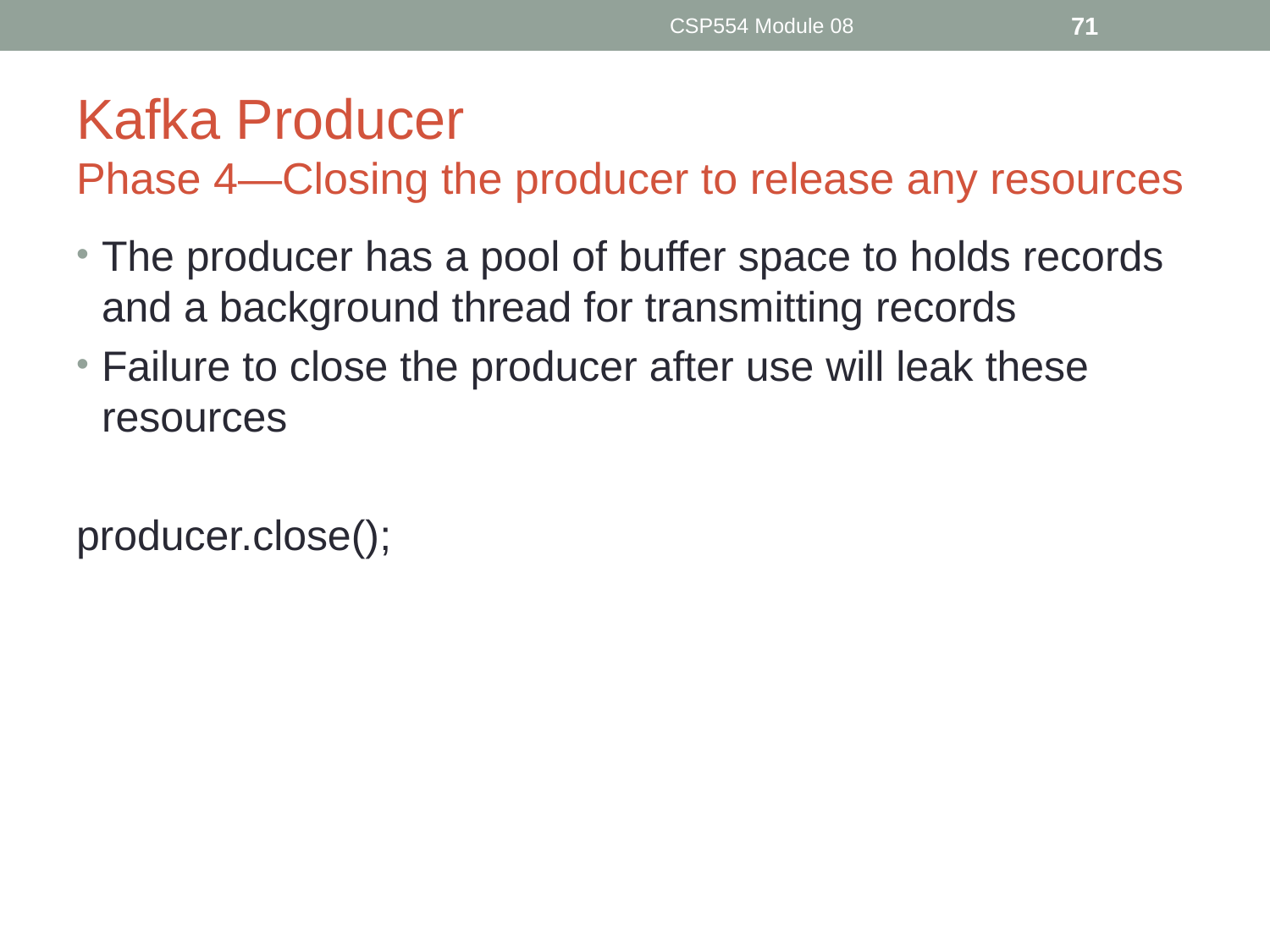

CSP554 Module 08
71
# Kafka Producer Phase 4—Closing the producer to release any resources
The producer has a pool of buffer space to holds records and a background thread for transmitting records
Failure to close the producer after use will leak these resources

producer.close();